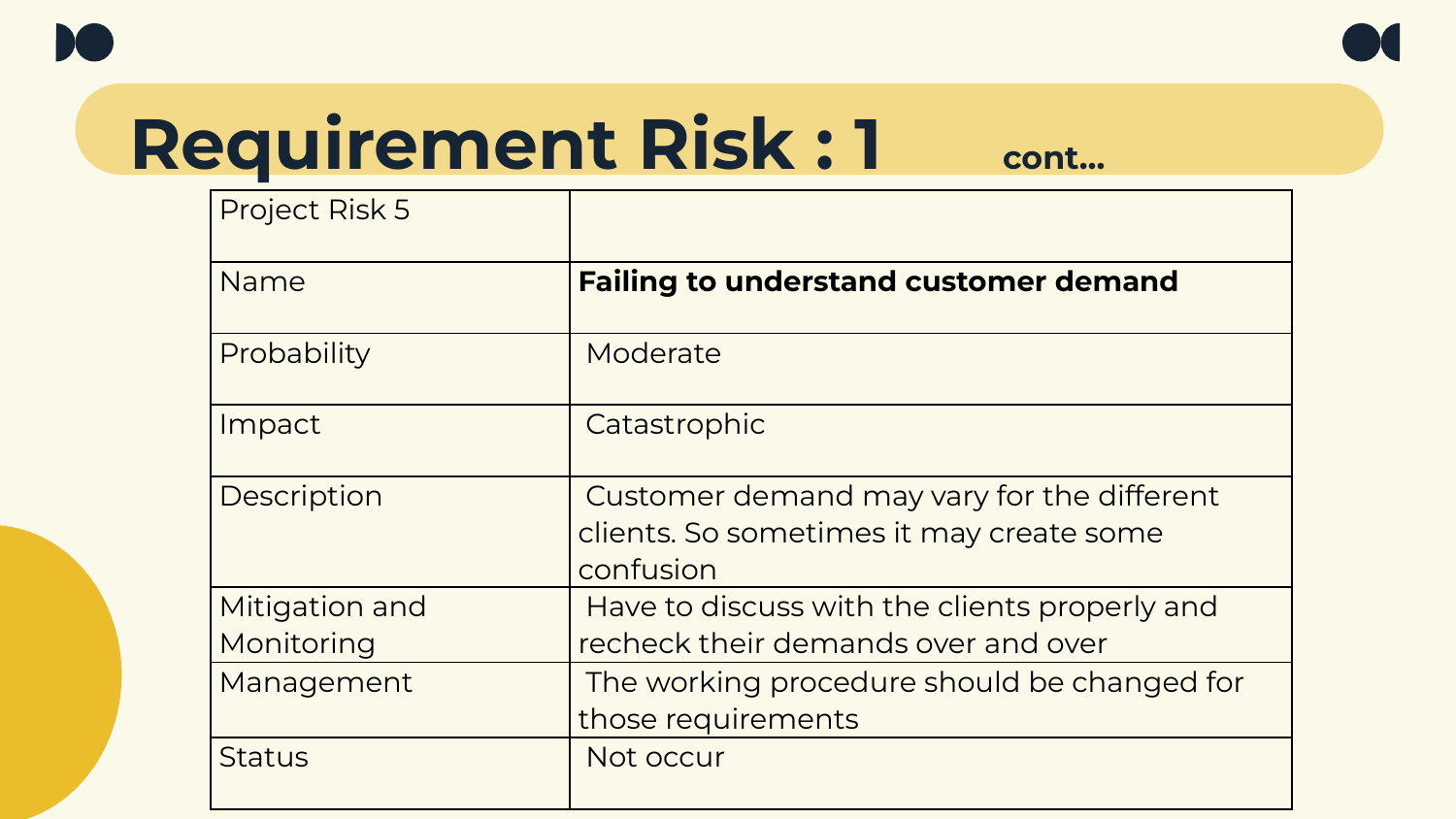

# Requirement Risk : 1	cont…
| Project Risk 5 |  |
| --- | --- |
| Name | Failing to understand customer demand |
| Probability | Moderate |
| Impact | Catastrophic |
| Description | Customer demand may vary for the different clients. So sometimes it may create some confusion |
| Mitigation and Monitoring | Have to discuss with the clients properly and recheck their demands over and over |
| Management | The working procedure should be changed for those requirements |
| Status | Not occur |